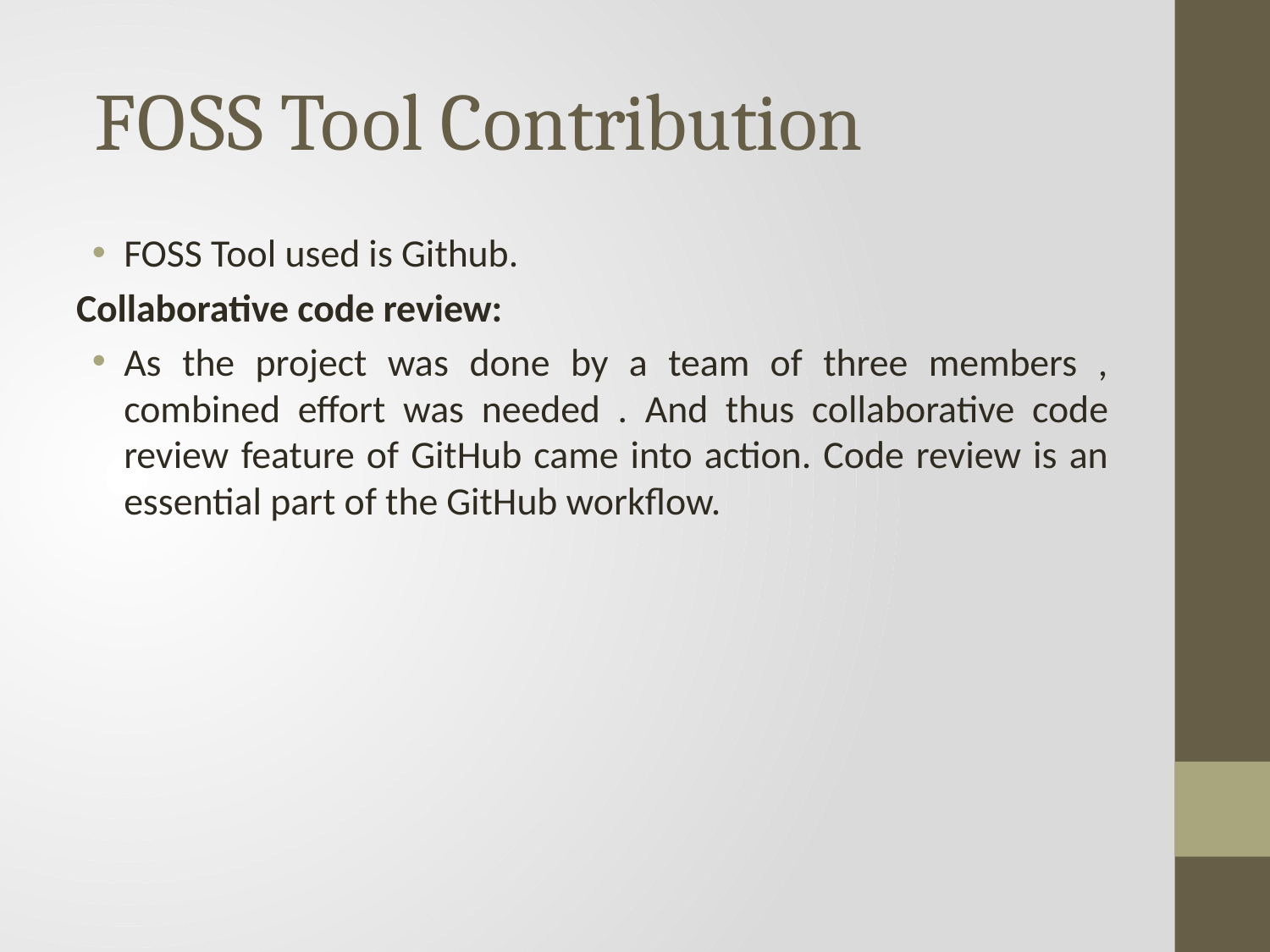

# FOSS Tool Contribution
FOSS Tool used is Github.
Collaborative code review:
As the project was done by a team of three members , combined effort was needed . And thus collaborative code review feature of GitHub came into action. Code review is an essential part of the GitHub workflow.